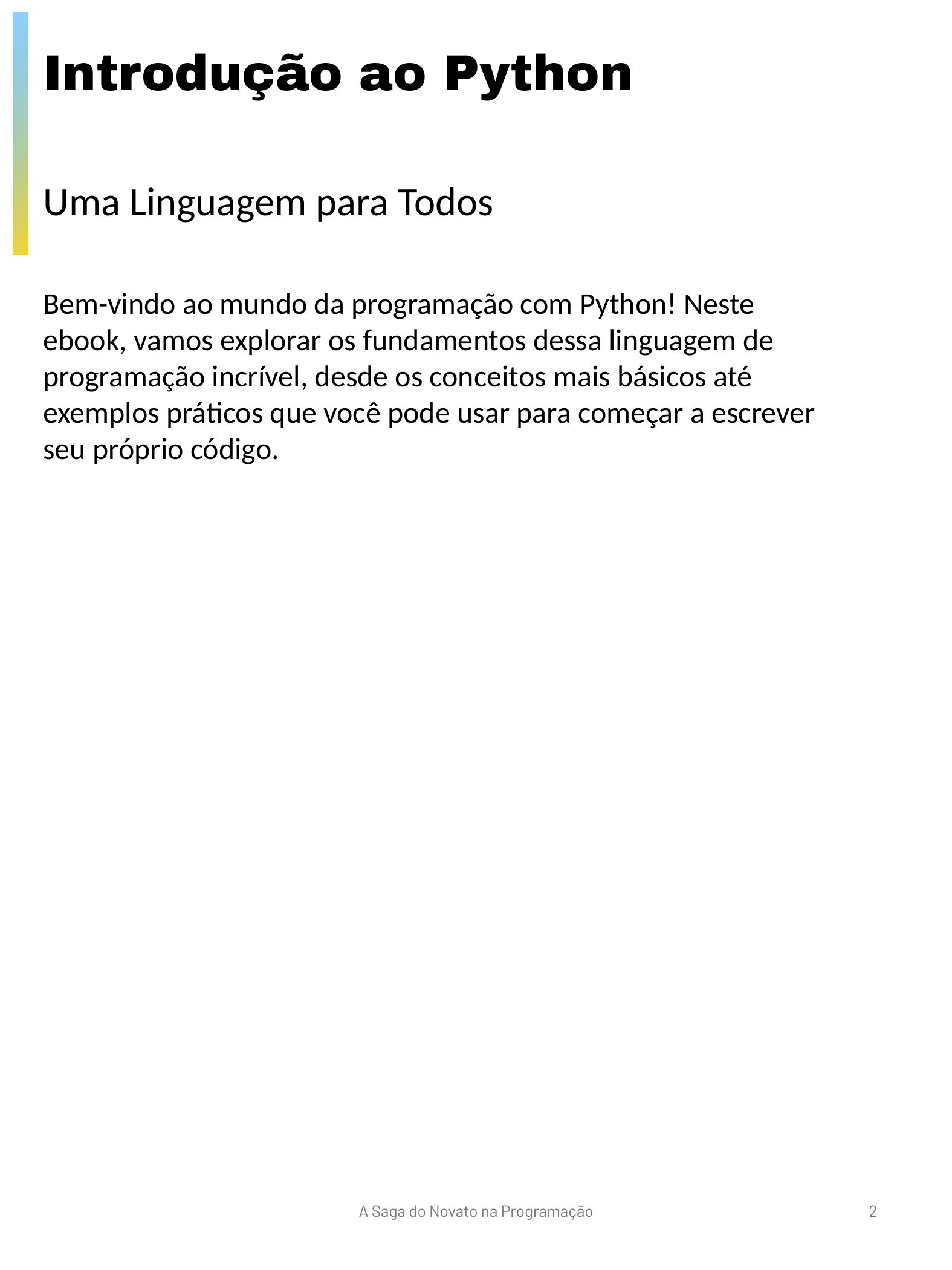

Introdução ao Python

Uma Linguagem para Todos
Bem-vindo ao mundo da programação com Python! Neste ebook, vamos explorar os fundamentos dessa linguagem de programação incrível, desde os conceitos mais básicos até exemplos práticos que você pode usar para começar a escrever seu próprio código.
A Saga do Novato na Programação
2